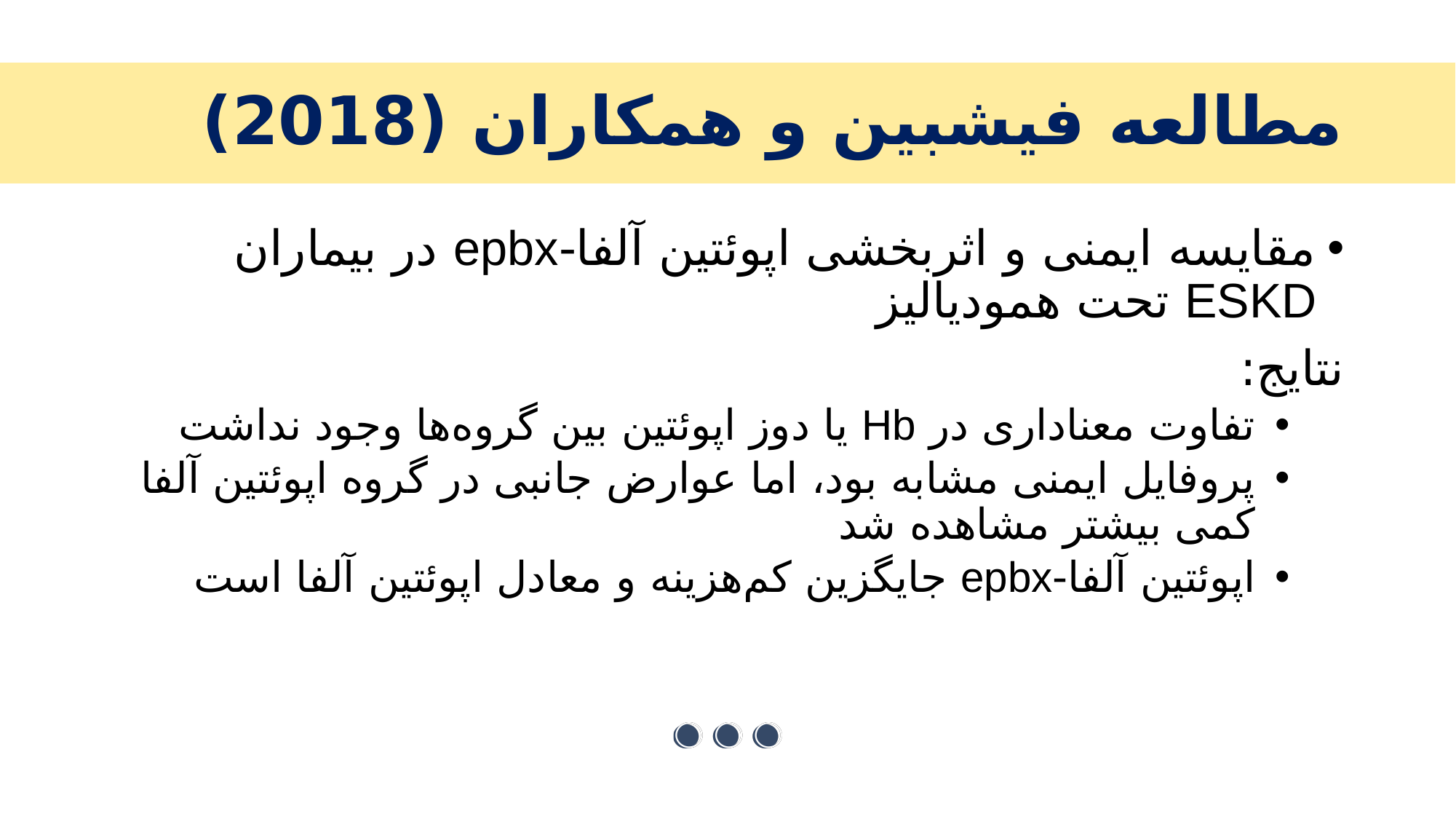

# مطالعه فیشبین و همکاران (2018)
مقایسه ایمنی و اثربخشی اپوئتین آلفا-epbx در بیماران ESKD تحت همودیالیز
نتایج:
تفاوت معناداری در Hb یا دوز اپوئتین بین گروه‌ها وجود نداشت
پروفایل ایمنی مشابه بود، اما عوارض جانبی در گروه اپوئتین آلفا کمی بیشتر مشاهده شد
اپوئتین آلفا-epbx جایگزین کم‌هزینه و معادل اپوئتین آلفا است